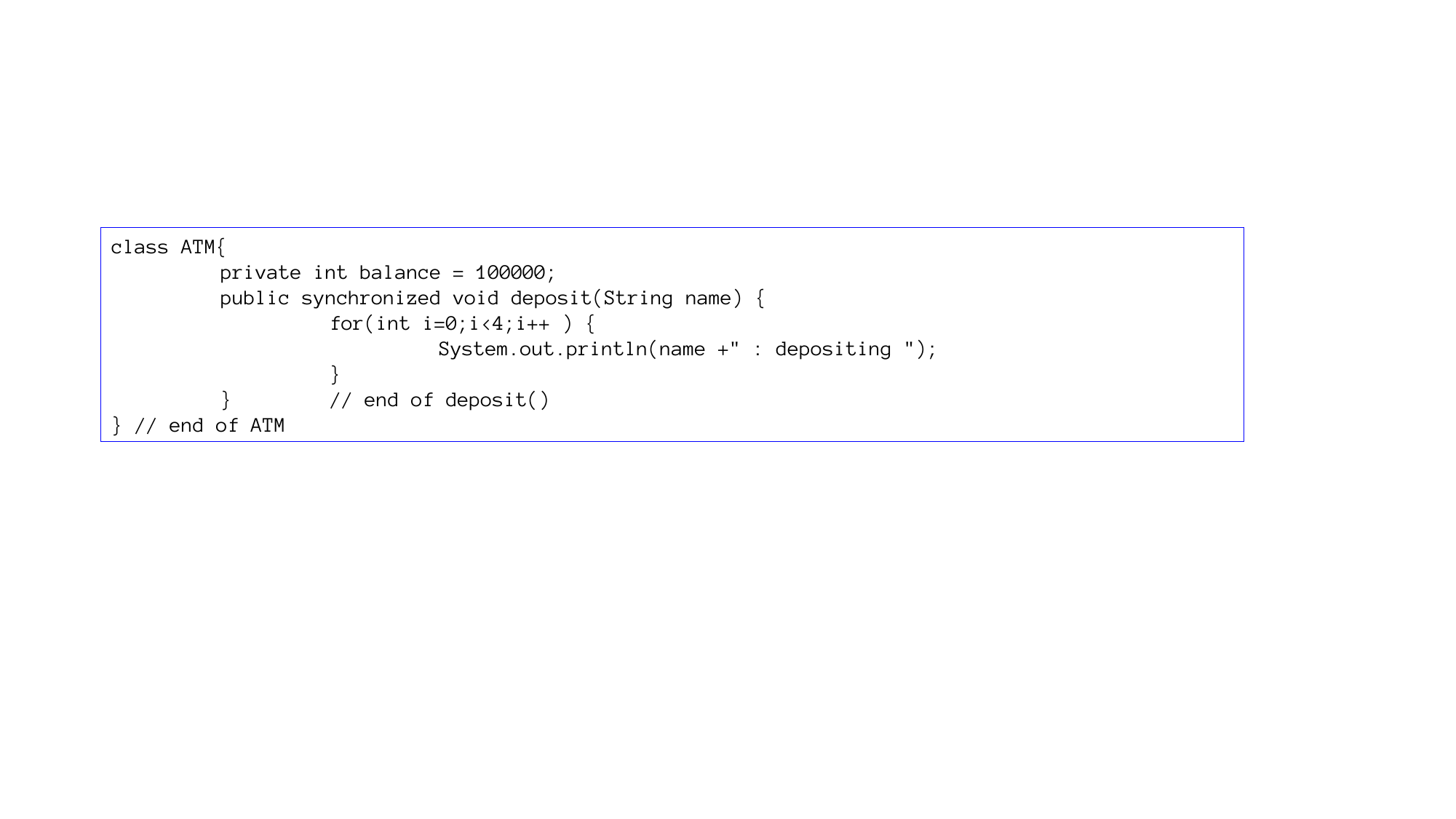

class ATM{
	private int balance = 100000;
	public synchronized void deposit(String name) {
		for(int i=0;i<4;i++ ) {
			System.out.println(name +" : depositing ");
		}
	}	// end of deposit()
} // end of ATM